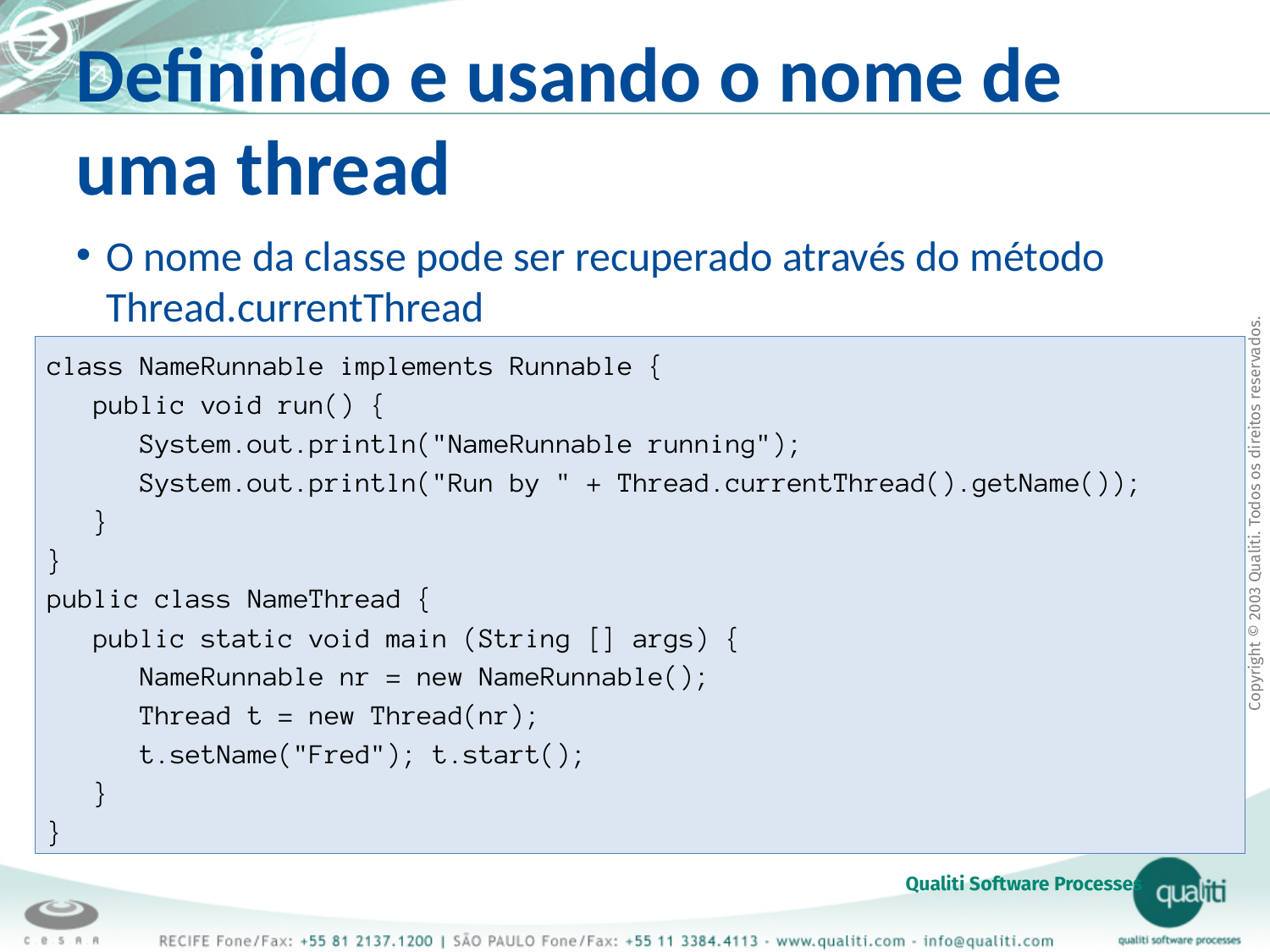

Definindo e usando o nome de uma thread
O nome da classe pode ser recuperado através do método Thread.currentThread

class NameRunnable implements Runnable {
   public void run() {
      System.out.println("NameRunnable running");
      System.out.println("Run by " + Thread.currentThread().getName());
   }
}
public class NameThread {
   public static void main (String [] args) {
      NameRunnable nr = new NameRunnable();
      Thread t = new Thread(nr);
      t.setName("Fred"); t.start();
   }
}